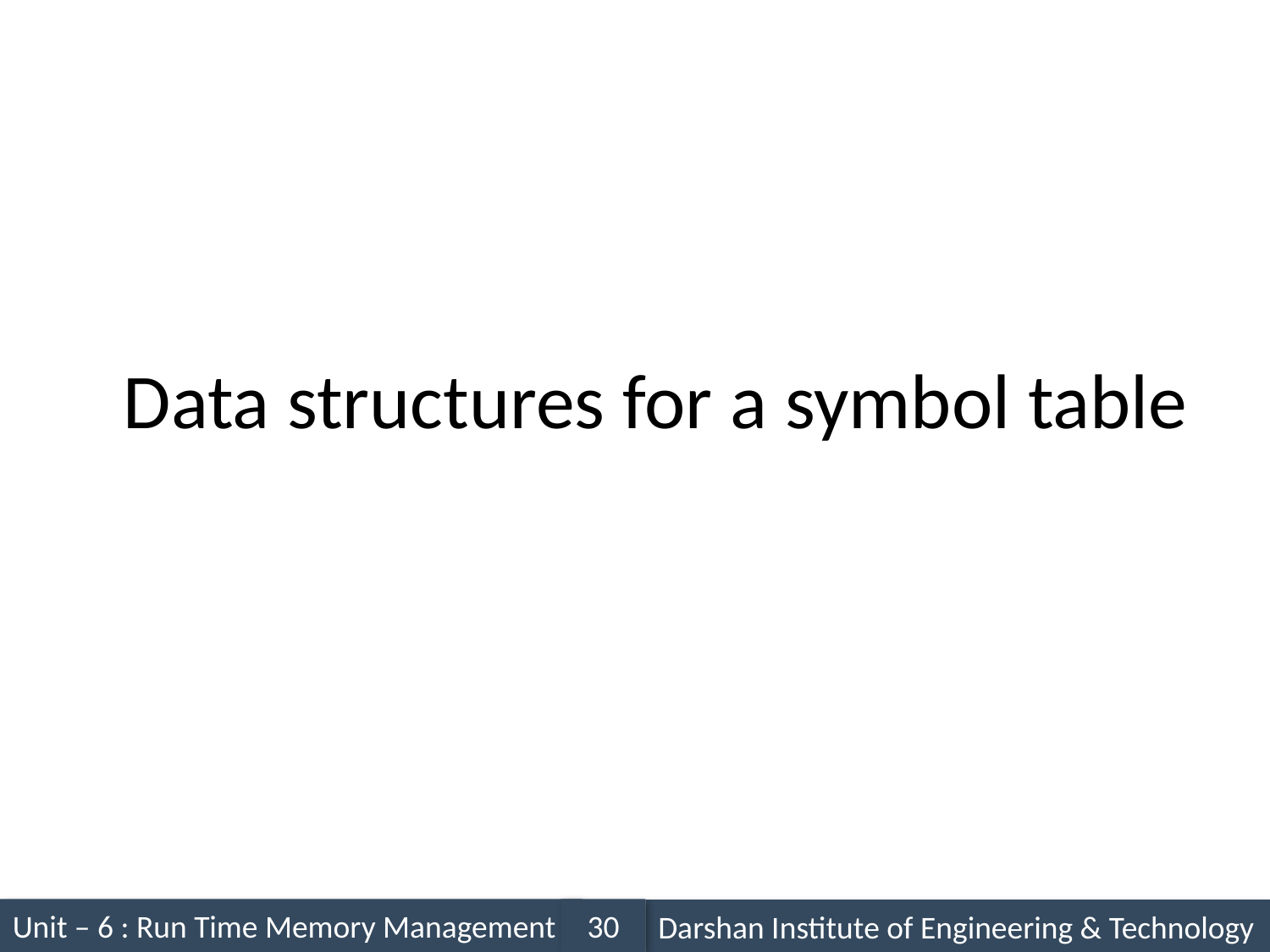

# Data structures for a symbol table